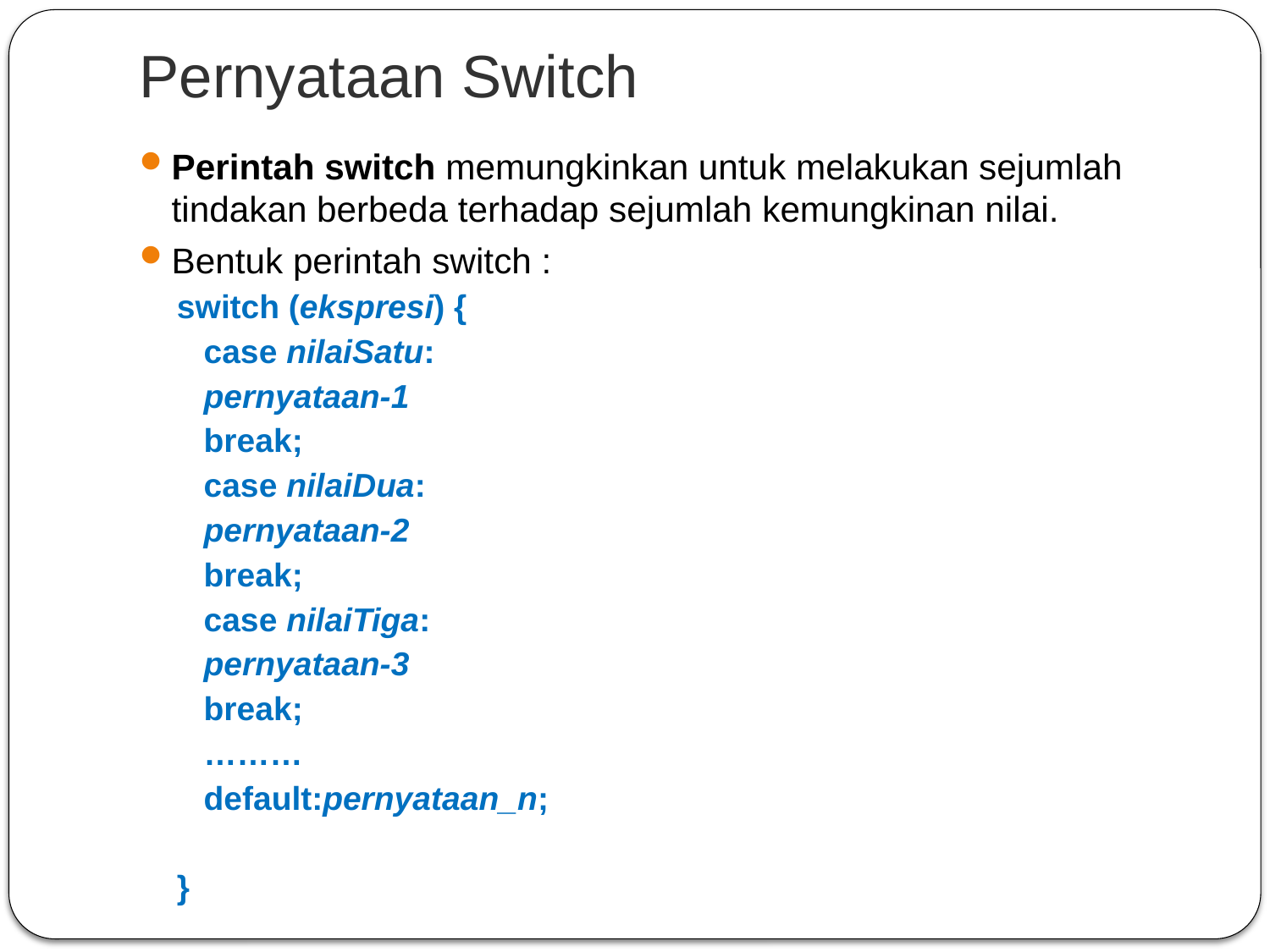

# Pernyataan Switch
Perintah switch memungkinkan untuk melakukan sejumlah tindakan berbeda terhadap sejumlah kemungkinan nilai.
Bentuk perintah switch :
switch (ekspresi) {
	case nilaiSatu:
		pernyataan-1
		break;
	case nilaiDua:
		pernyataan-2
		break;
	case nilaiTiga:
		pernyataan-3
		break;
	………
	default:pernyataan_n;

}